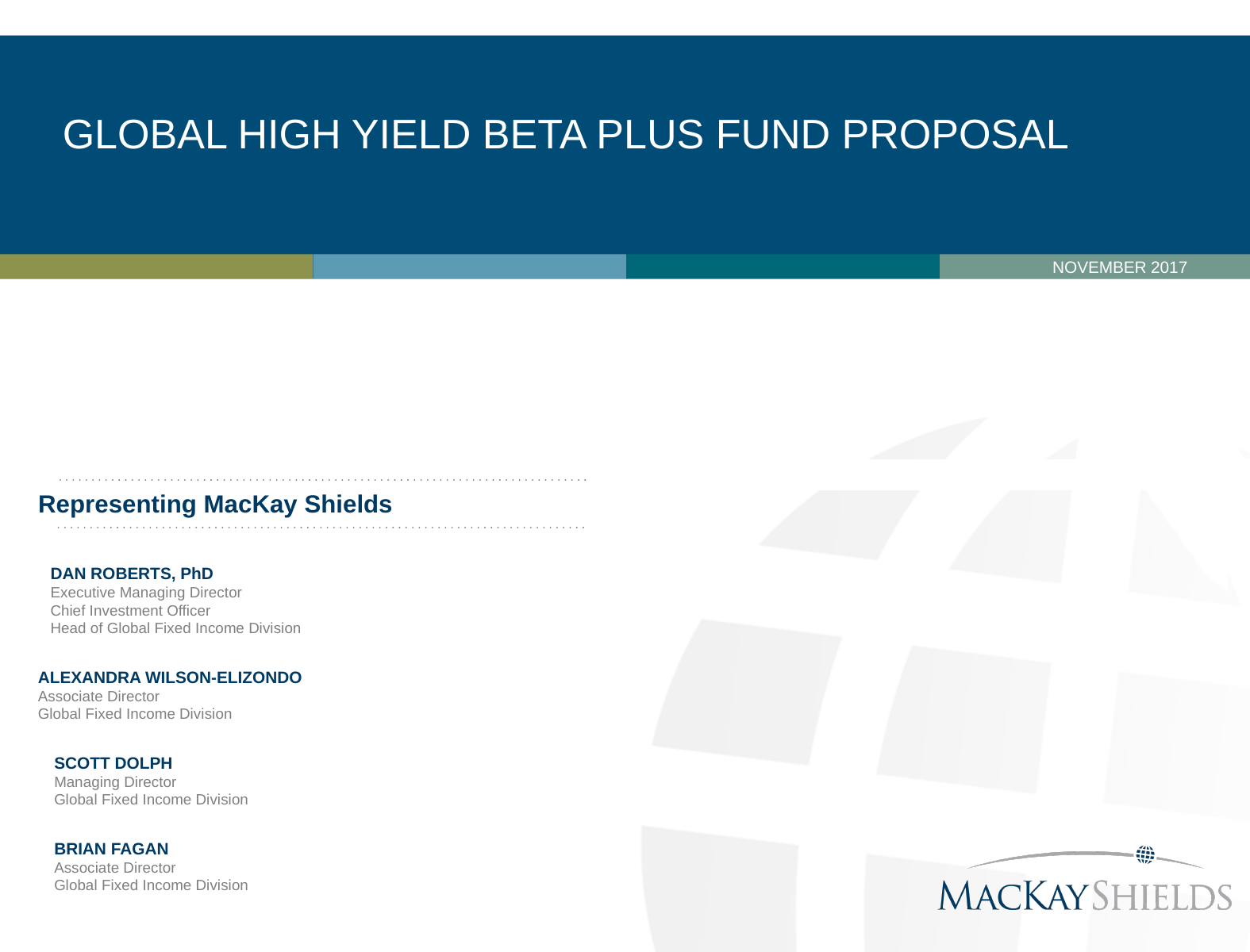

# GLOBAL High Yield Beta Plus FUND Proposal
NOVEMBER 2017
Representing MacKay Shields
DAN ROBERTS, PhD
Executive Managing Director
Chief Investment Officer
Head of Global Fixed Income Division
ALEXANDRA WILSON-ELIZONDO
Associate Director
Global Fixed Income Division
SCOTT DOLPH
Managing Director
Global Fixed Income Division
BRIAN FAGAN
Associate Director
Global Fixed Income Division